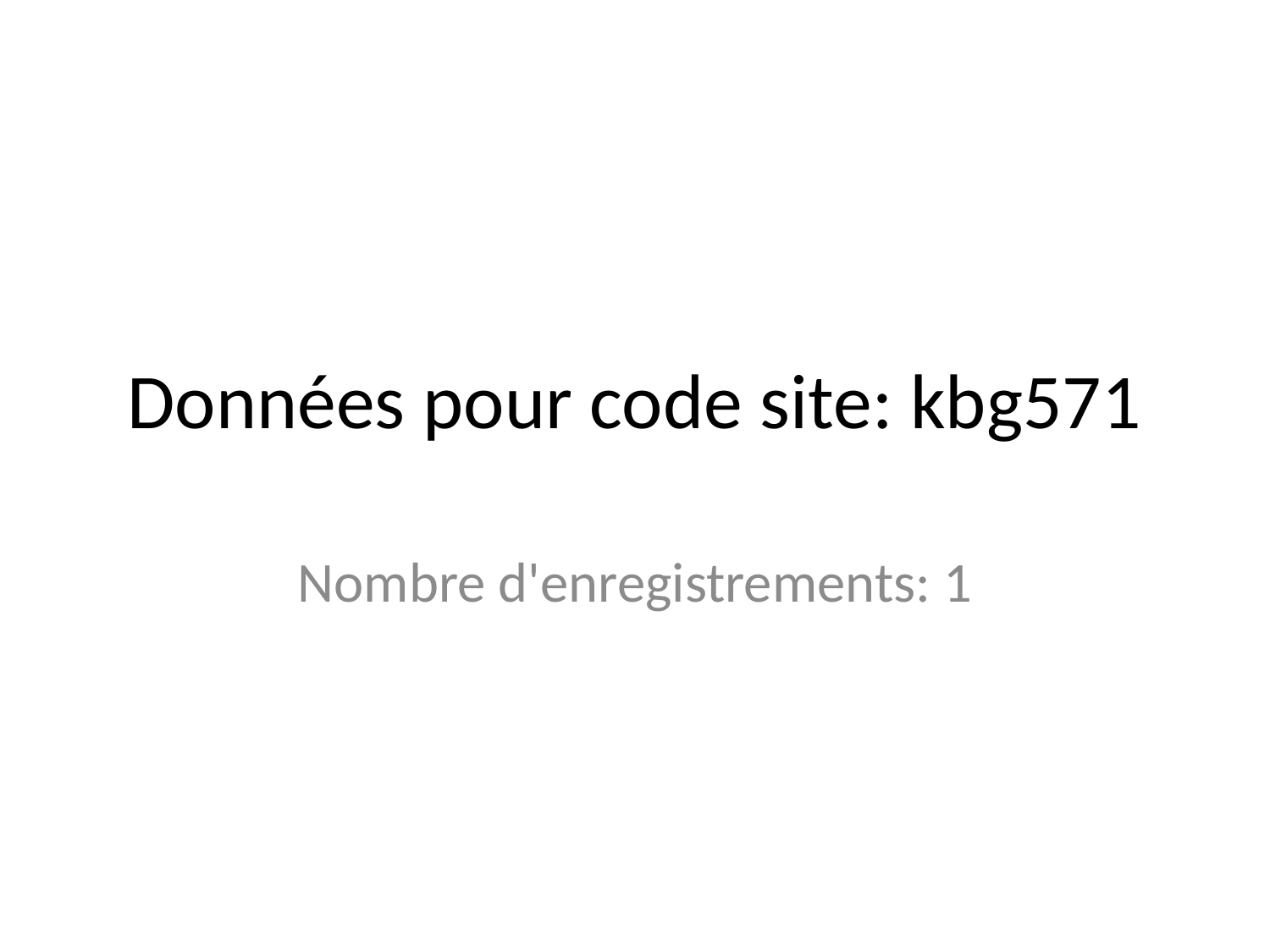

# Données pour code site: kbg571
Nombre d'enregistrements: 1